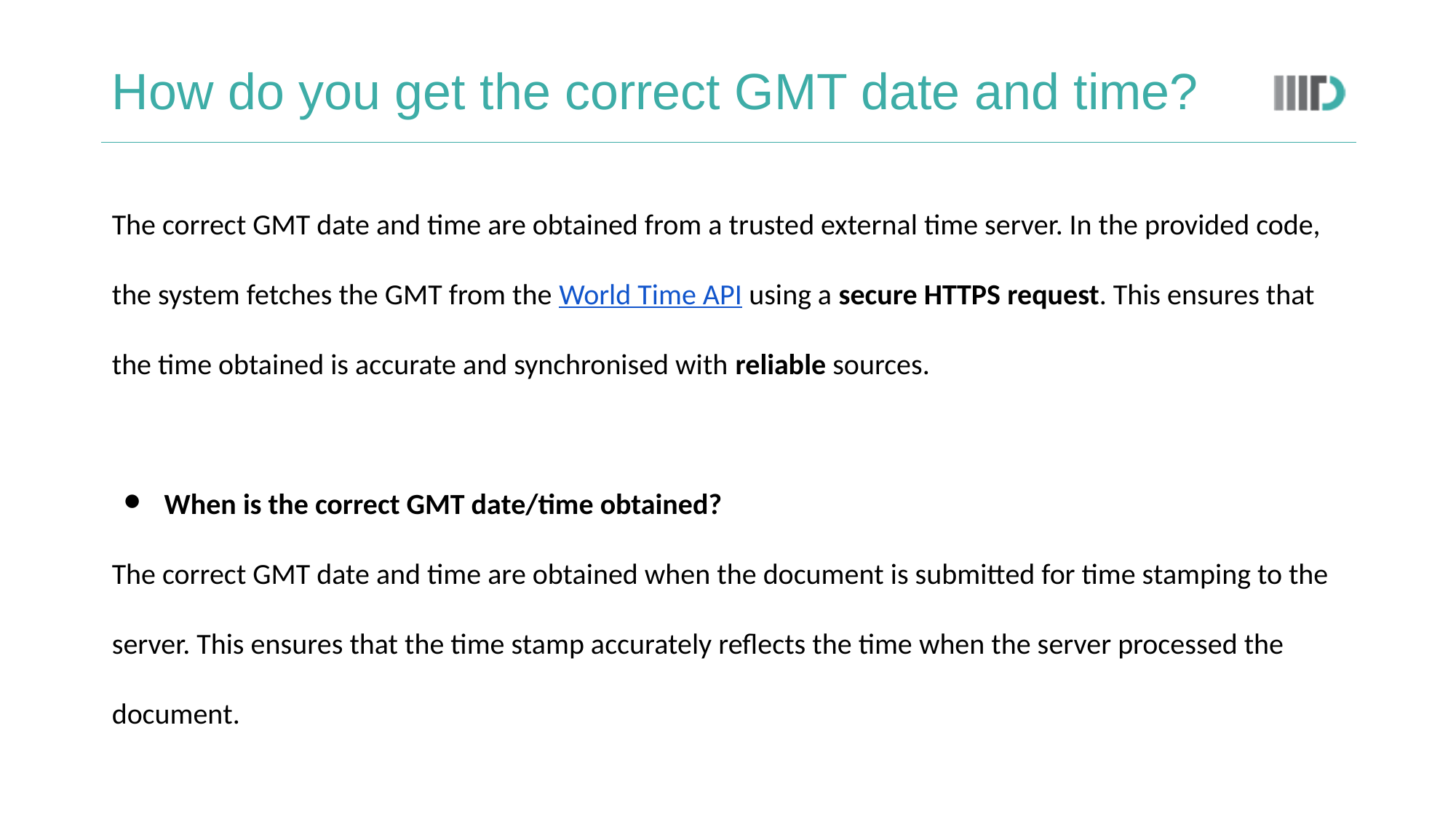

# How do you get the correct GMT date and time?
The correct GMT date and time are obtained from a trusted external time server. In the provided code, the system fetches the GMT from the World Time API using a secure HTTPS request. This ensures that the time obtained is accurate and synchronised with reliable sources.

When is the correct GMT date/time obtained?
The correct GMT date and time are obtained when the document is submitted for time stamping to the server. This ensures that the time stamp accurately reflects the time when the server processed the document.